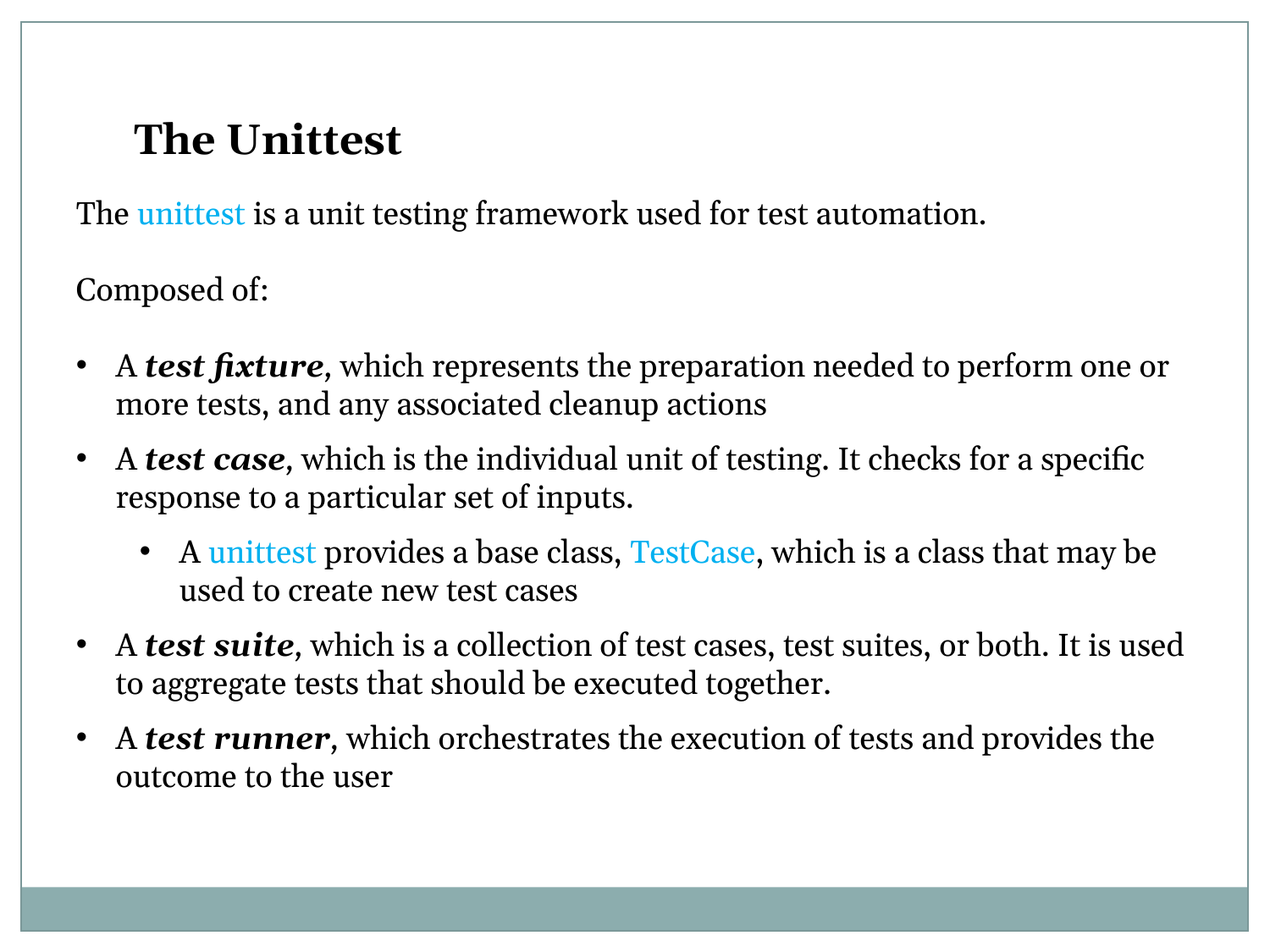

The Unittest
The unittest is a unit testing framework used for test automation.

Composed of:

A test fixture, which represents the preparation needed to perform one or more tests, and any associated cleanup actions

A test case, which is the individual unit of testing. It checks for a specific response to a particular set of inputs.

A unittest provides a base class, TestCase, which is a class that may be used to create new test cases

A test suite, which is a collection of test cases, test suites, or both. It is used to aggregate tests that should be executed together.

A test runner, which orchestrates the execution of tests and provides the outcome to the user